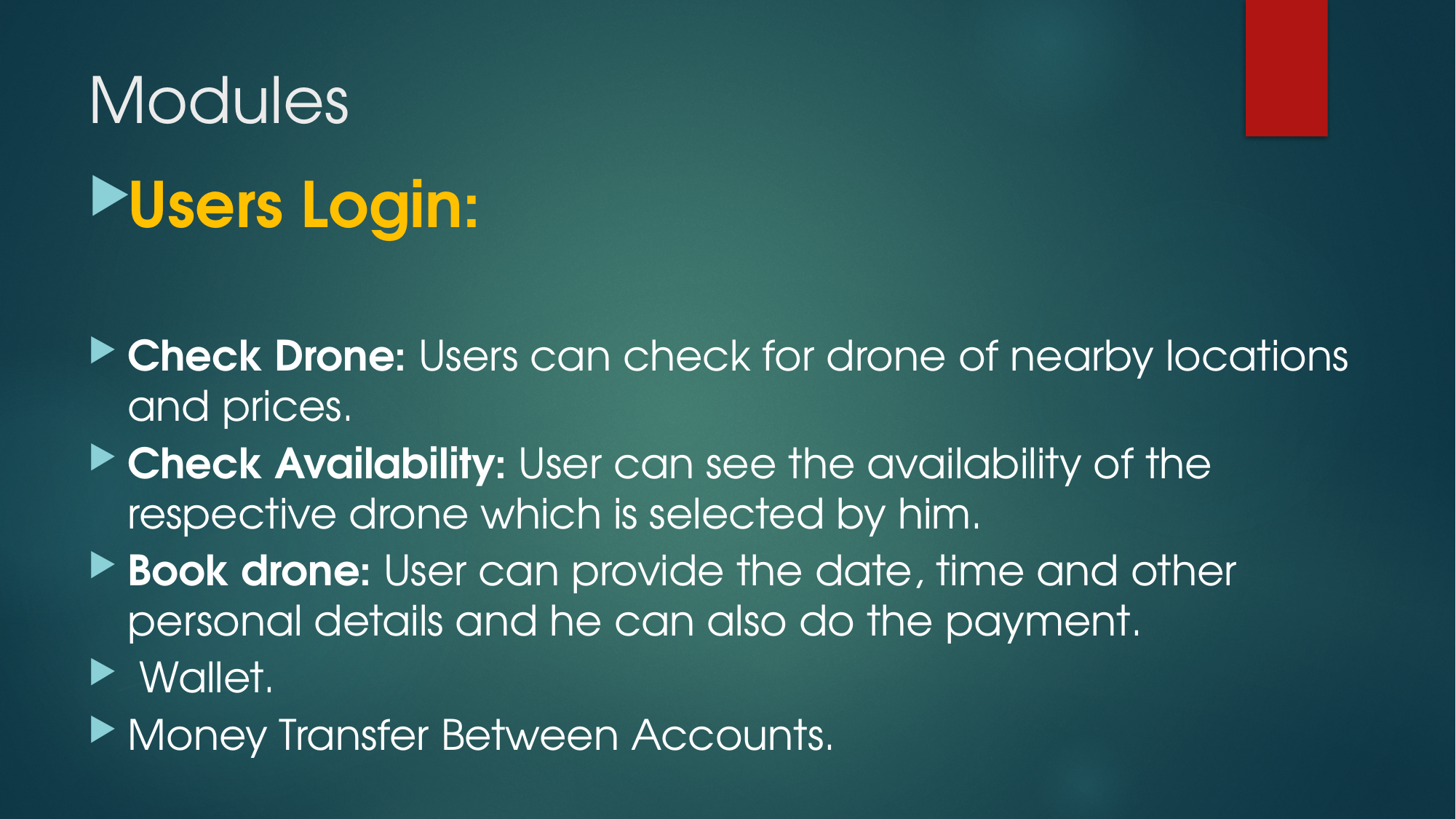

# Modules
Users Login:

Check Drone: Users can check for drone of nearby locations and prices.
Check Availability: User can see the availability of the respective drone which is selected by him.
Book drone: User can provide the date, time and other personal details and he can also do the payment.
 Wallet.
Money Transfer Between Accounts.